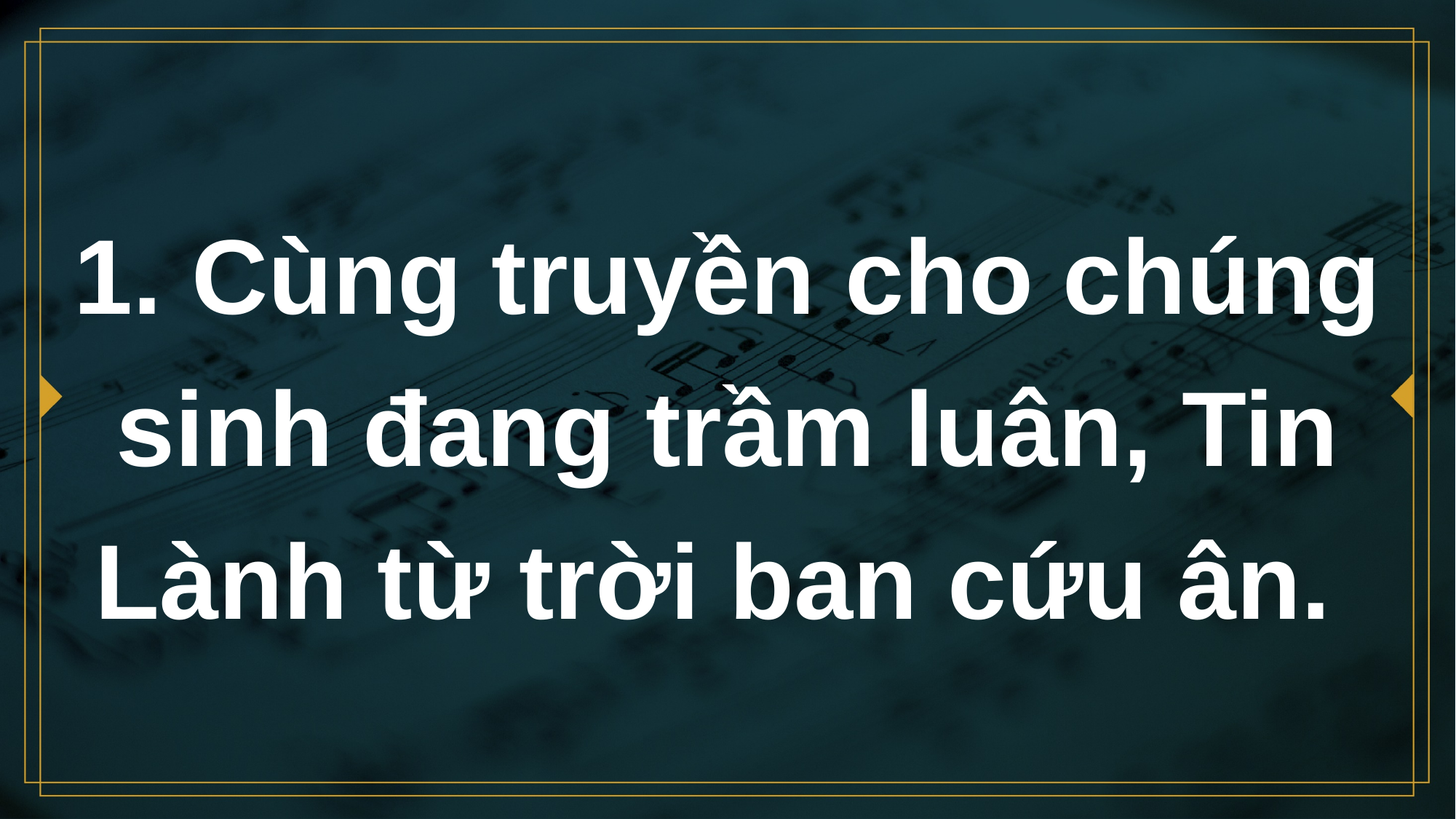

# 1. Cùng truyền cho chúng sinh đang trầm luân, Tin Lành từ trời ban cứu ân.